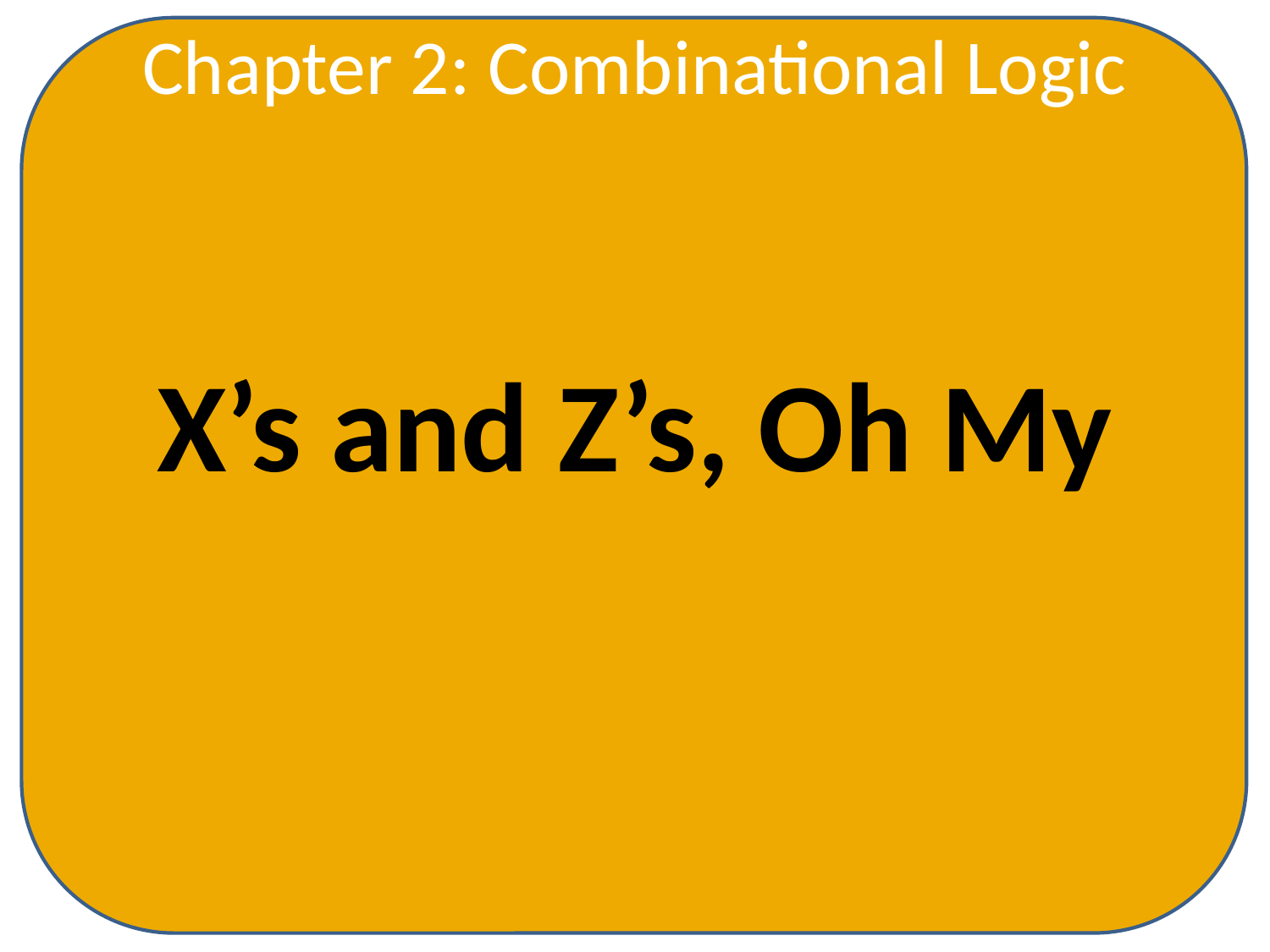

Chapter 2: Combinational Logic
X’s and Z’s, Oh My